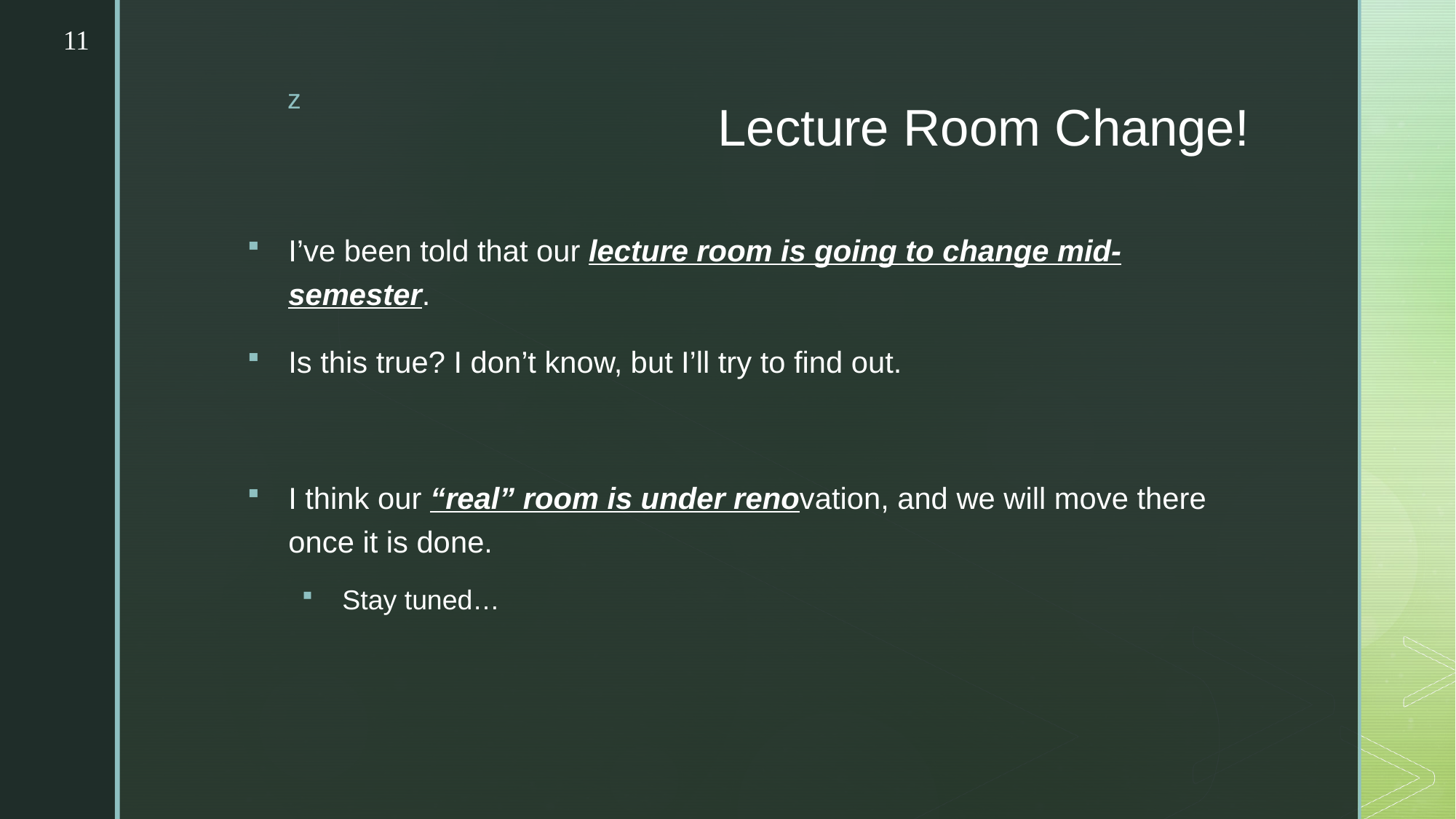

11
# Lecture Room Change!
I’ve been told that our lecture room is going to change mid-semester.
Is this true? I don’t know, but I’ll try to find out.

I think our “real” room is under renovation, and we will move there once it is done.
Stay tuned…